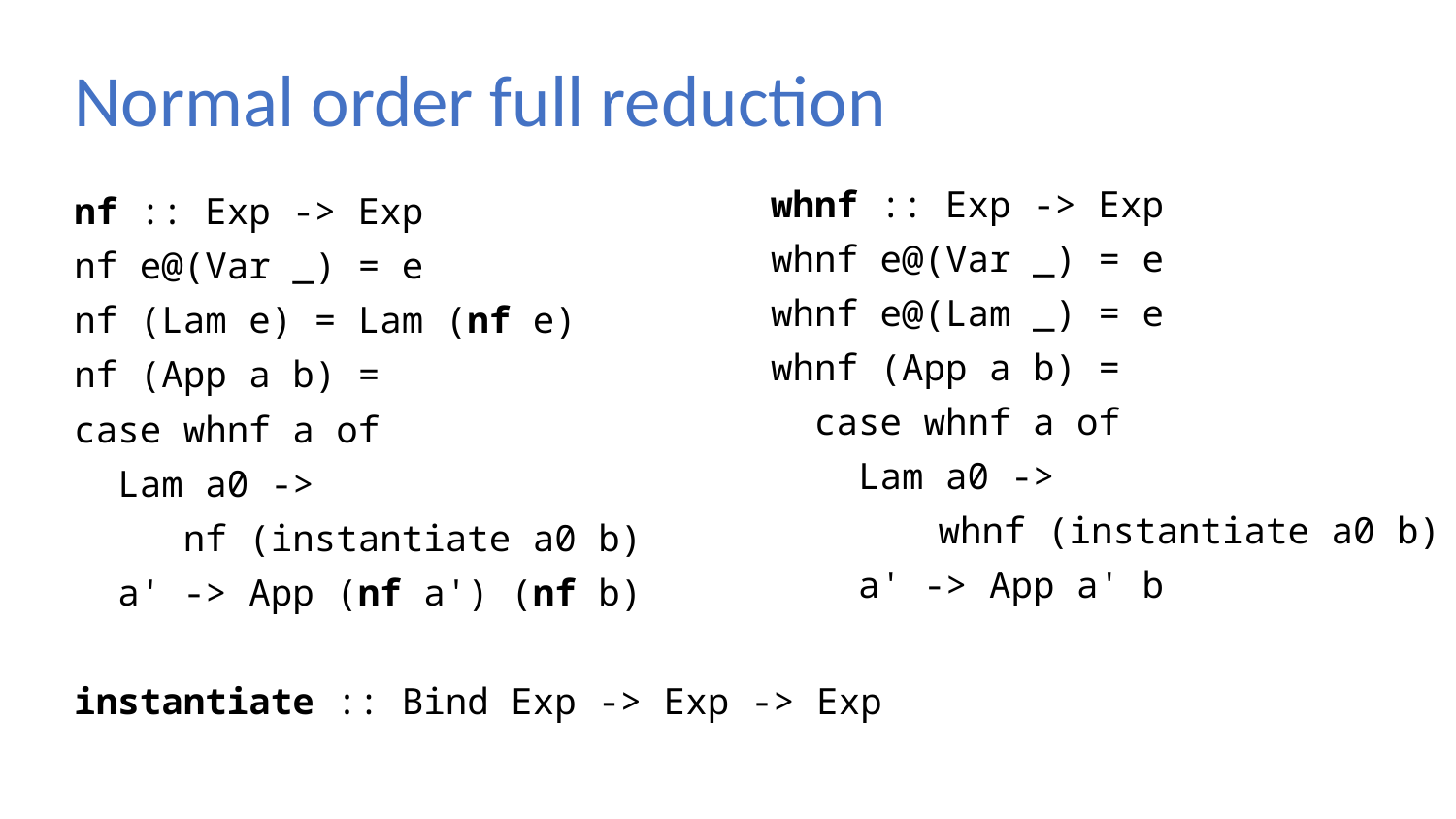

# Normal order full reduction
whnf :: Exp -> Exp
whnf e@(Var _) = e
whnf e@(Lam _) = e
whnf (App a b) =
  case whnf a of
    Lam a0 ->
	 whnf (instantiate a0 b)
    a' -> App a' b

nf :: Exp -> Exp
nf e@(Var _) = e
nf (Lam e) = Lam (nf e)
nf (App a b) =
case whnf a of
  Lam a0 ->
     nf (instantiate a0 b)
  a' -> App (nf a') (nf b)

instantiate :: Bind Exp -> Exp -> Exp